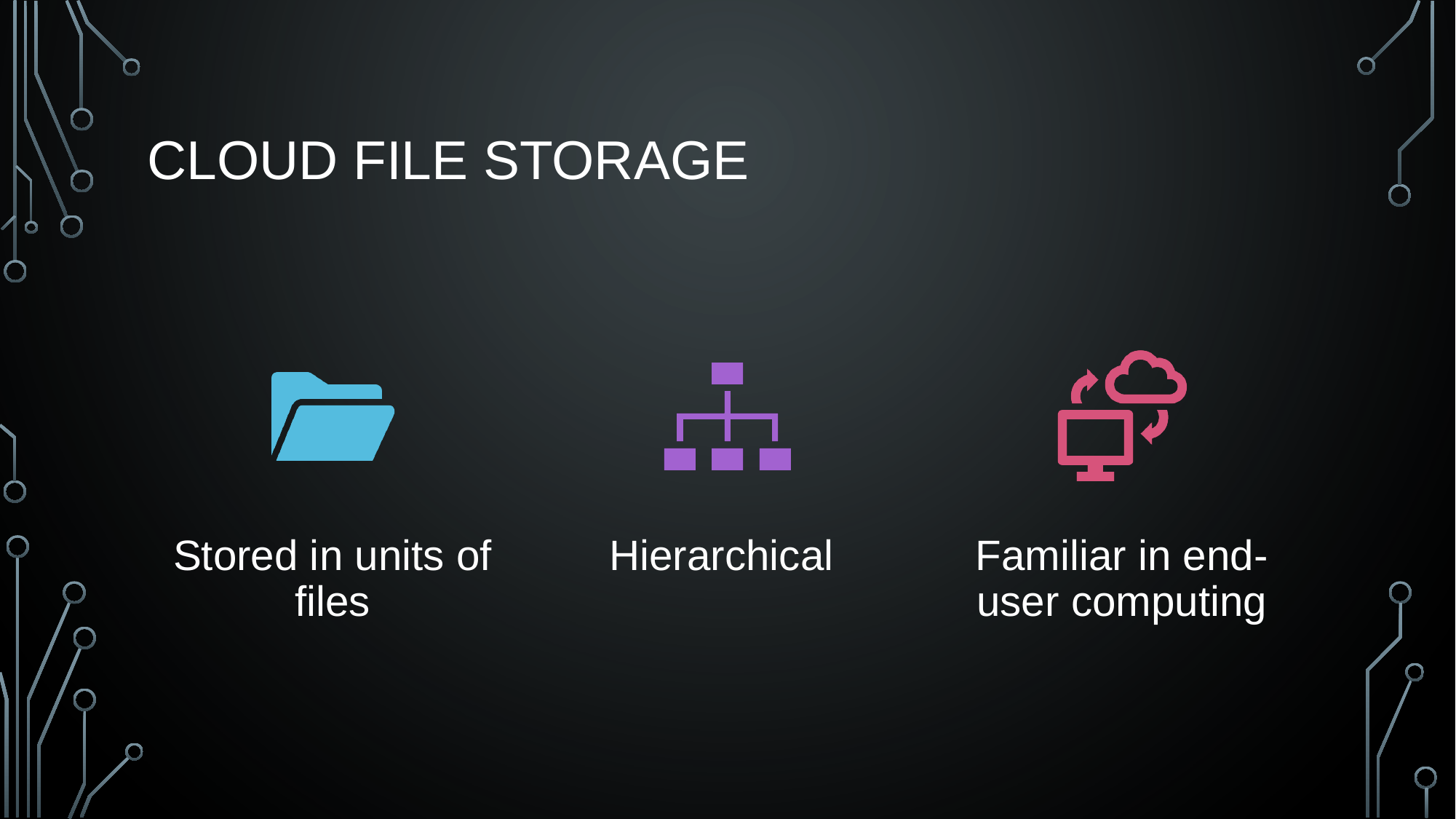

# Cloud File storage
Stored in units of files
Hierarchical
Familiar in end-user computing